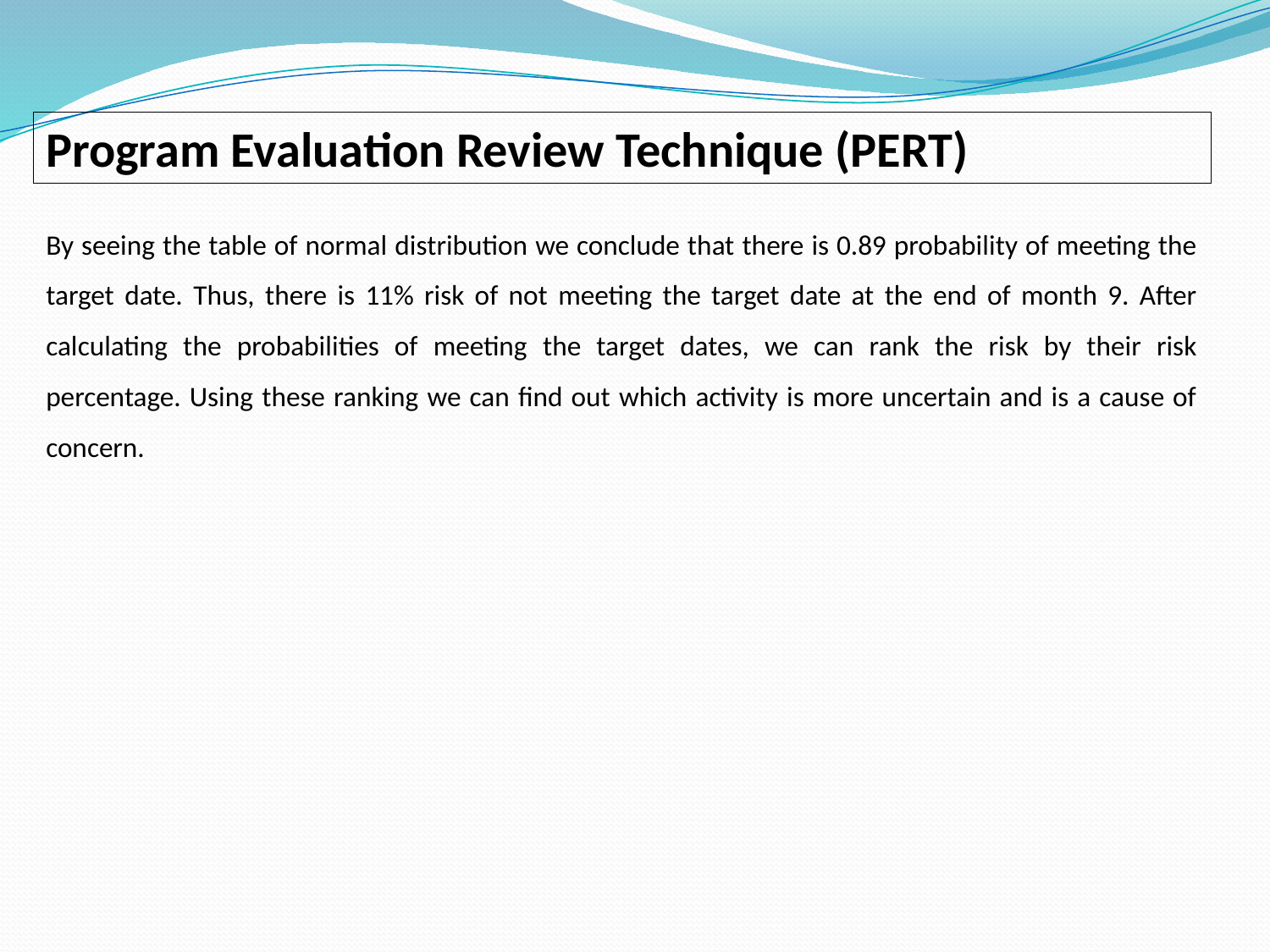

Program Evaluation Review Technique (PERT)
By seeing the table of normal distribution we conclude that there is 0.89 probability of meeting the target date. Thus, there is 11% risk of not meeting the target date at the end of month 9. After calculating the probabilities of meeting the target dates, we can rank the risk by their risk percentage. Using these ranking we can find out which activity is more uncertain and is a cause of concern.